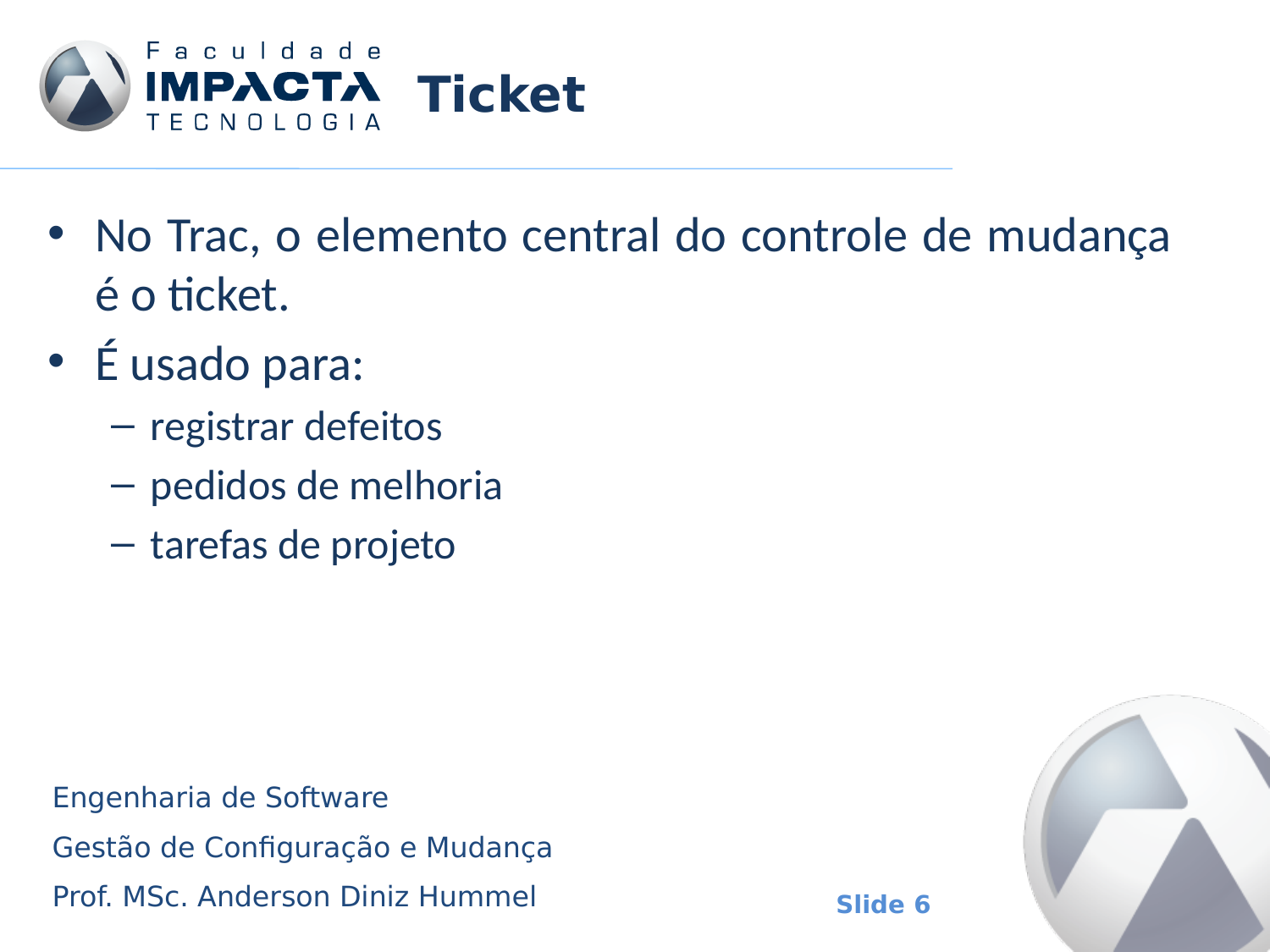

# Ticket
No Trac, o elemento central do controle de mudança é o ticket.
É usado para:
registrar defeitos
pedidos de melhoria
tarefas de projeto
Engenharia de Software

Gestão de Configuração e Mudança
Prof. MSc. Anderson Diniz Hummel